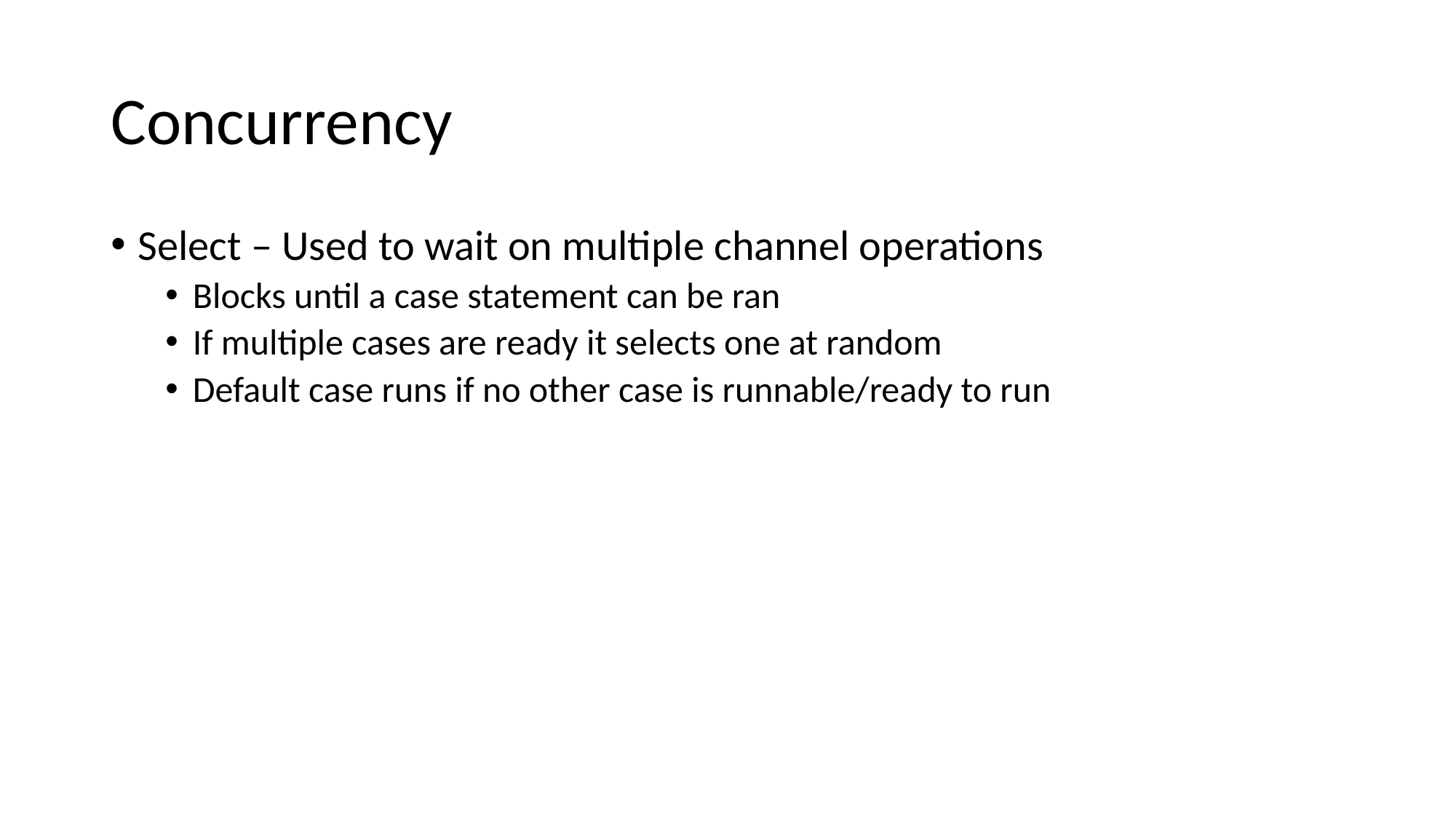

# Concurrency
Select – Used to wait on multiple channel operations
Blocks until a case statement can be ran
If multiple cases are ready it selects one at random
Default case runs if no other case is runnable/ready to run